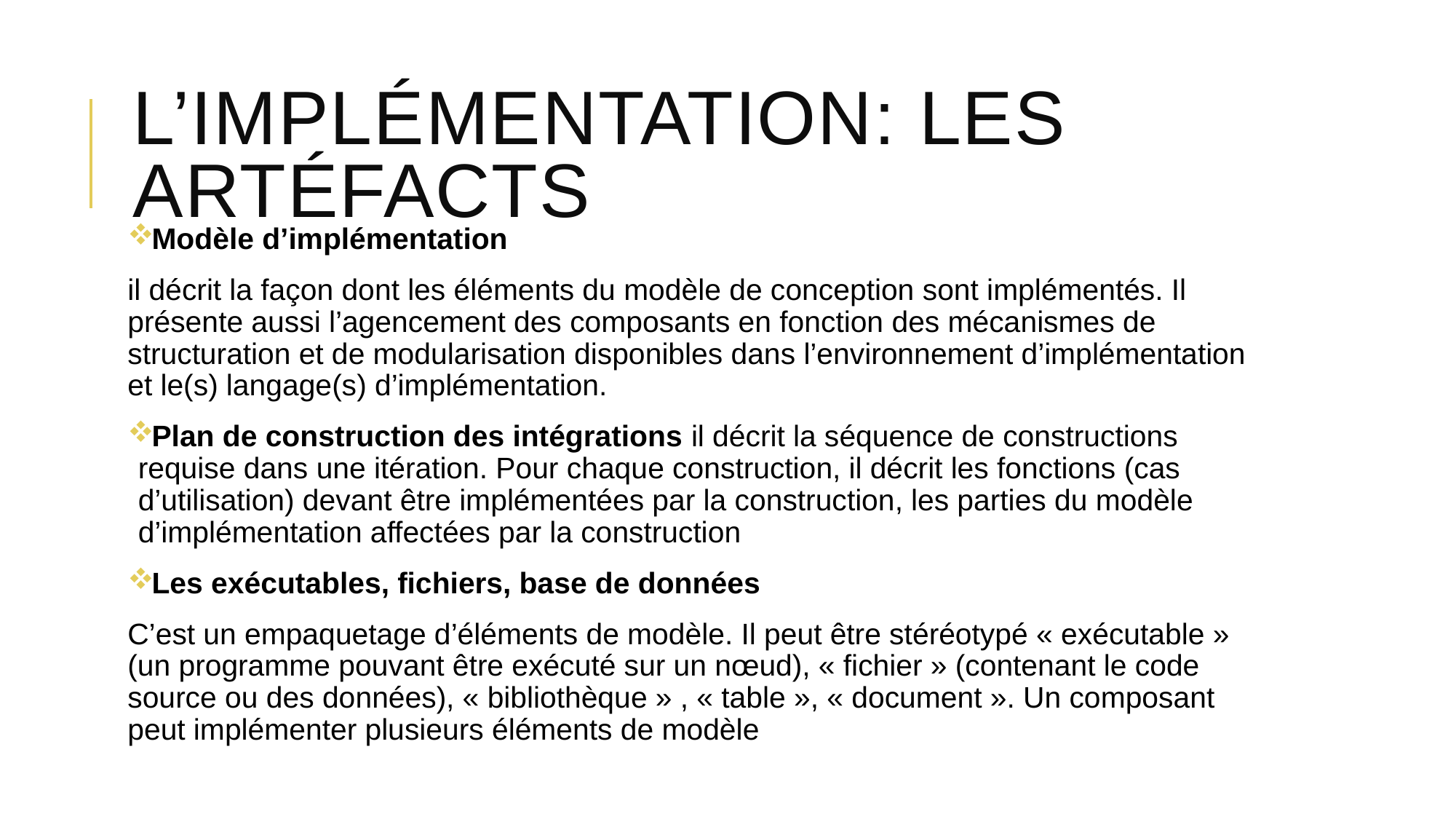

# L’implémentation: Les artéfacts
Modèle d’implémentation
il décrit la façon dont les éléments du modèle de conception sont implémentés. Il présente aussi l’agencement des composants en fonction des mécanismes de structuration et de modularisation disponibles dans l’environnement d’implémentation et le(s) langage(s) d’implémentation.
Plan de construction des intégrations il décrit la séquence de constructions requise dans une itération. Pour chaque construction, il décrit les fonctions (cas d’utilisation) devant être implémentées par la construction, les parties du modèle d’implémentation affectées par la construction
Les exécutables, fichiers, base de données
C’est un empaquetage d’éléments de modèle. Il peut être stéréotypé « exécutable » (un programme pouvant être exécuté sur un nœud), « fichier » (contenant le code source ou des données), « bibliothèque » , « table », « document ». Un composant peut implémenter plusieurs éléments de modèle